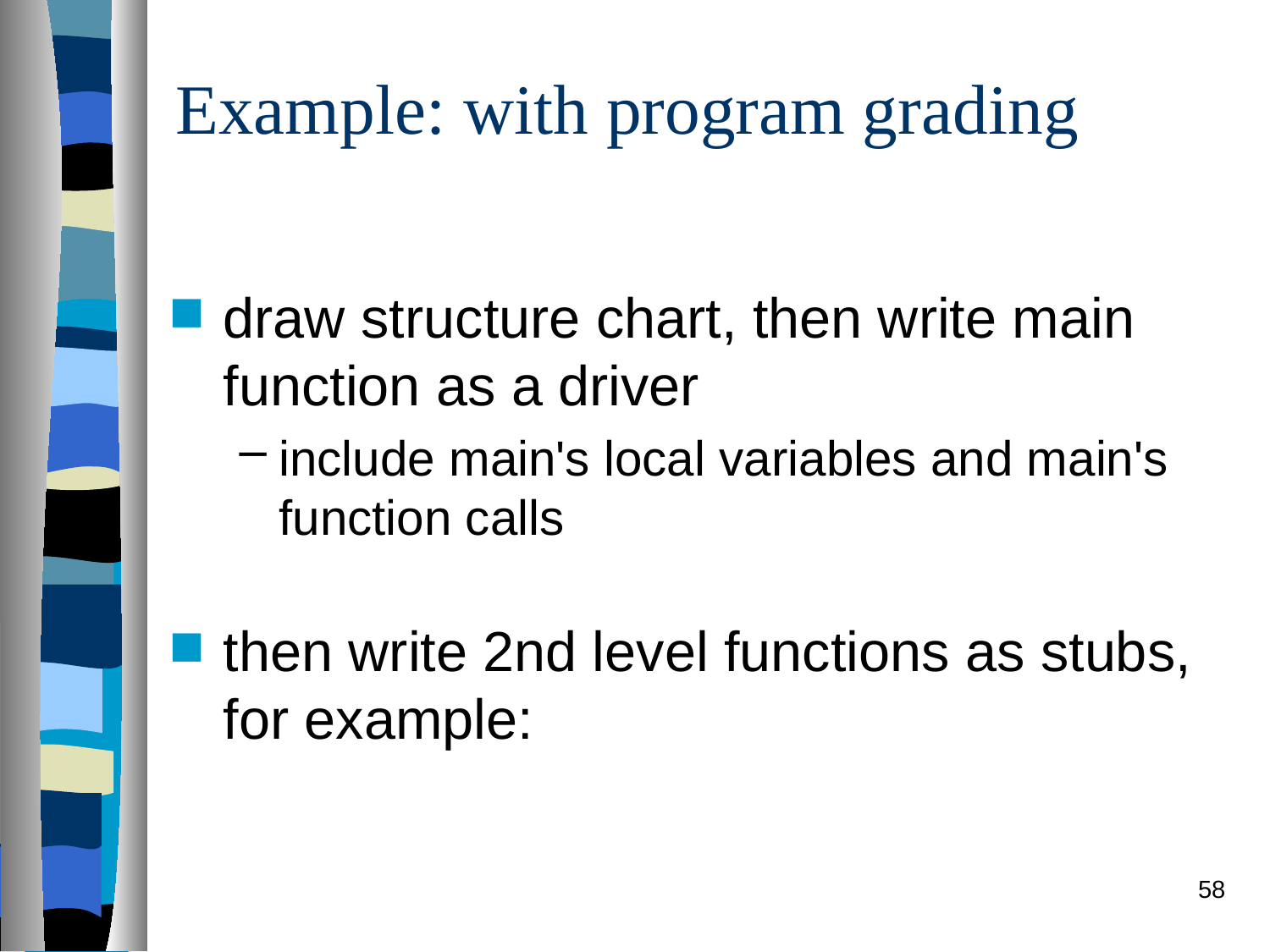

# Example: with program grading
draw structure chart, then write main function as a driver
include main's local variables and main's function calls
then write 2nd level functions as stubs, for example:
58